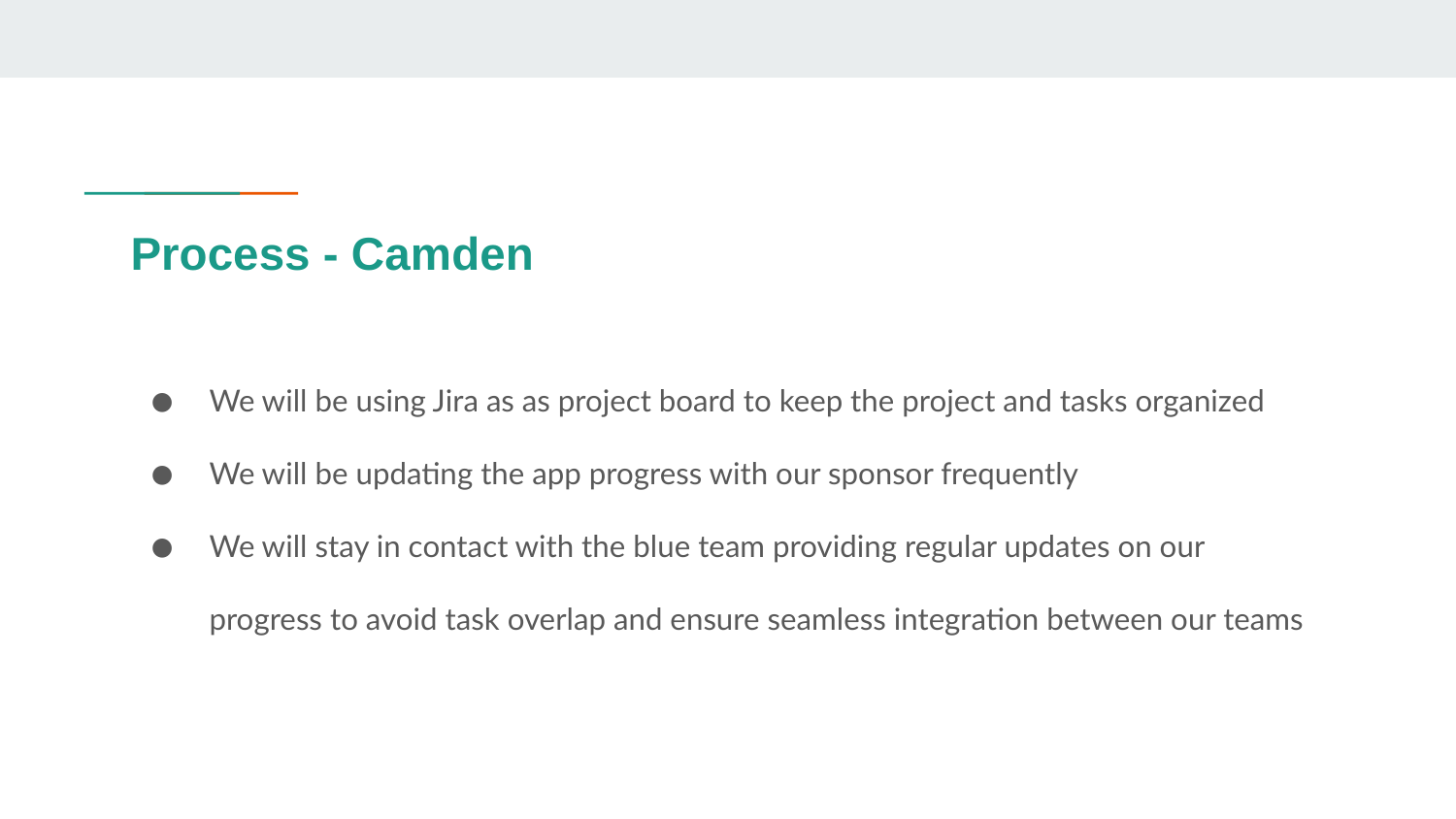

# Process - Camden
We will be using Jira as as project board to keep the project and tasks organized
We will be updating the app progress with our sponsor frequently
We will stay in contact with the blue team providing regular updates on our progress to avoid task overlap and ensure seamless integration between our teams